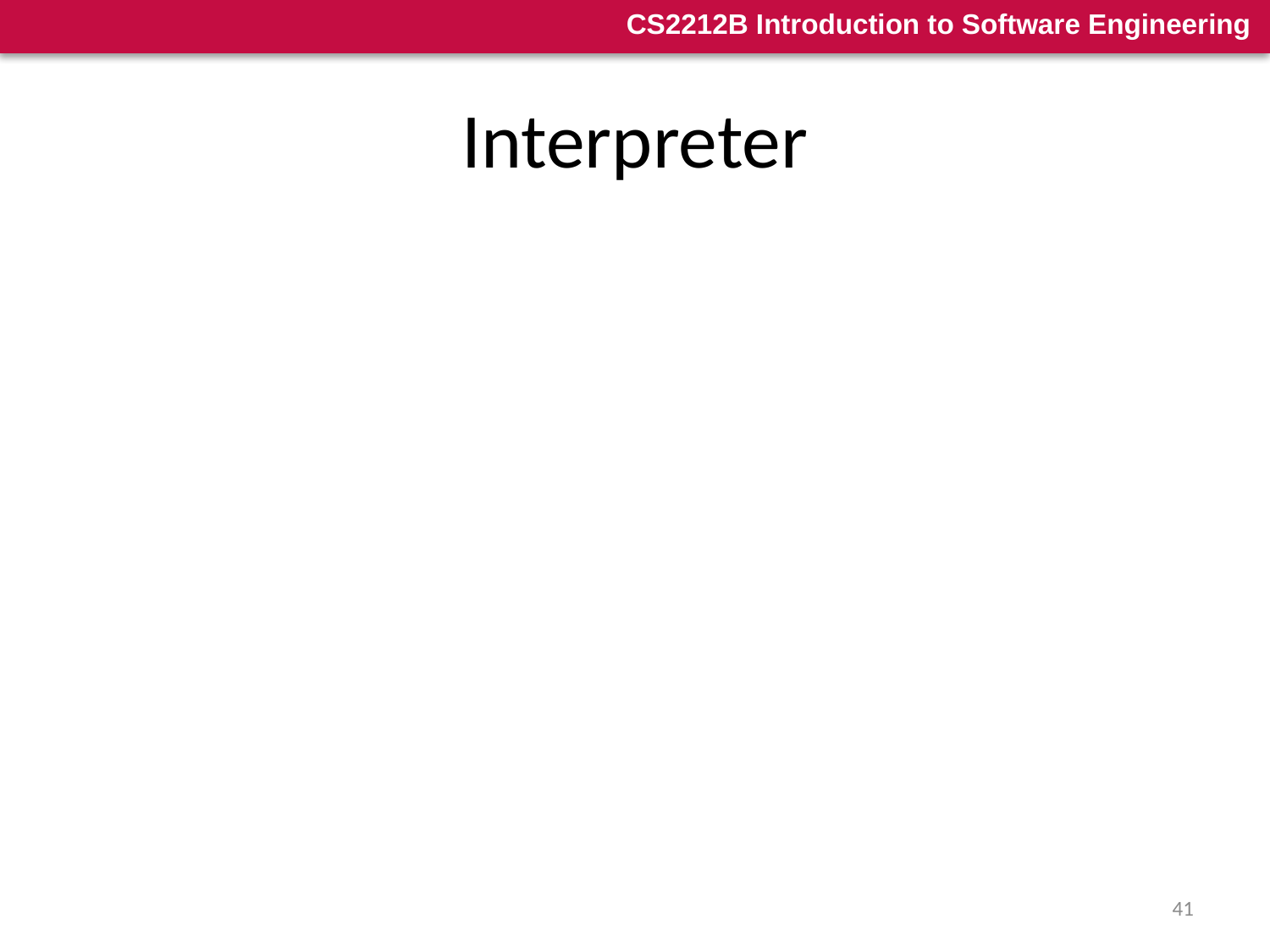

# Interpreter
Architecture is based on a virtual machine produced in software.
Special kind of a layered architecture where a layer is implemented as a true language interpreter.
Components are ‘program’ being executed, its data, the interpretation engine and its state.
Example: Java Virtual Machine. Java code translated to platform independent bytecodes. JVM is platform specific and interprets (or compiles - JIT) the bytecodes.
41